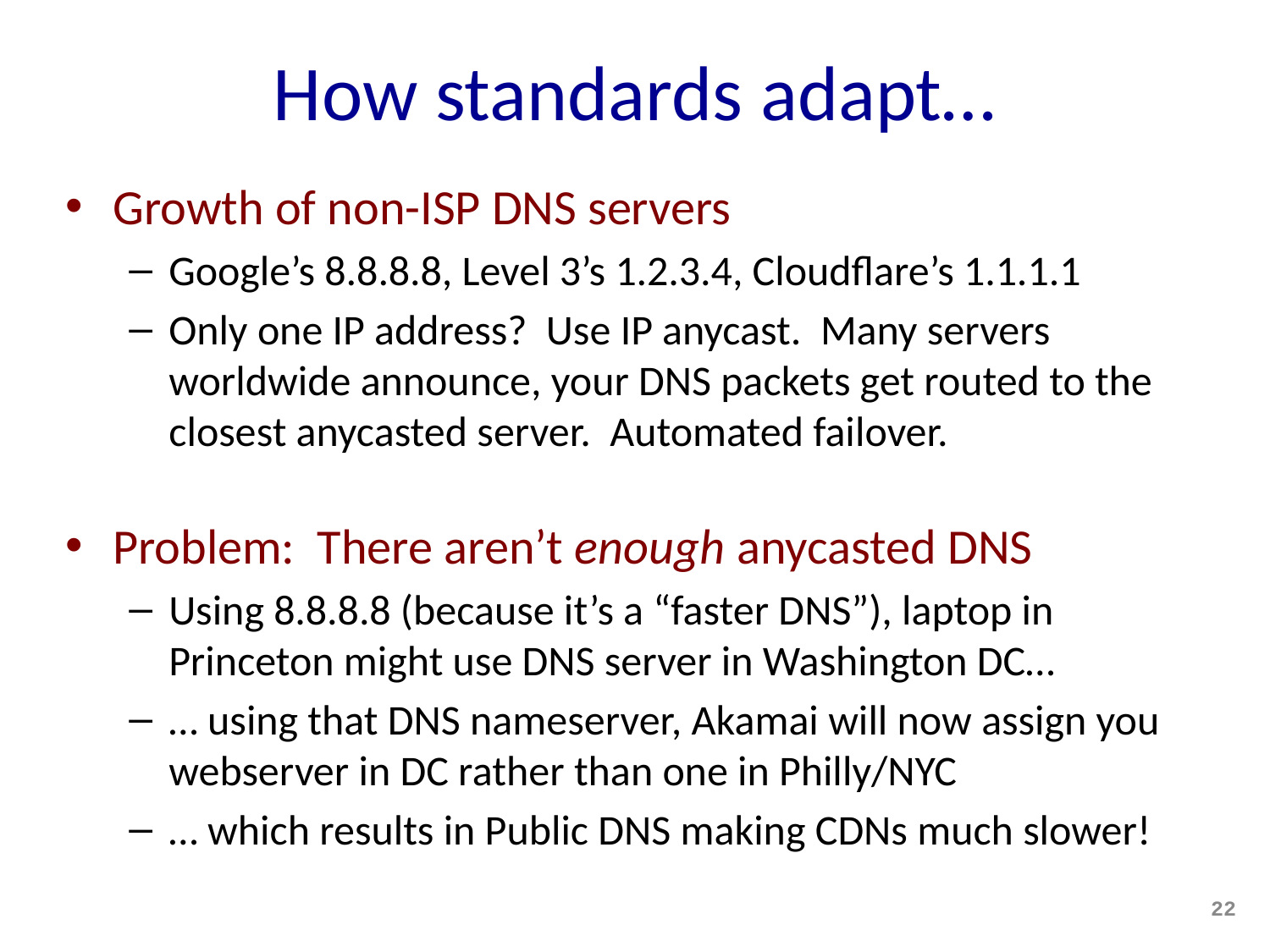

# How standards adapt…
Growth of non-ISP DNS servers
Google’s 8.8.8.8, Level 3’s 1.2.3.4, Cloudflare’s 1.1.1.1
Only one IP address?  Use IP anycast.  Many servers worldwide announce, your DNS packets get routed to the closest anycasted server.  Automated failover.

Problem:  There aren’t enough anycasted DNS
Using 8.8.8.8 (because it’s a “faster DNS”), laptop in Princeton might use DNS server in Washington DC…
… using that DNS nameserver, Akamai will now assign you webserver in DC rather than one in Philly/NYC
… which results in Public DNS making CDNs much slower!

22